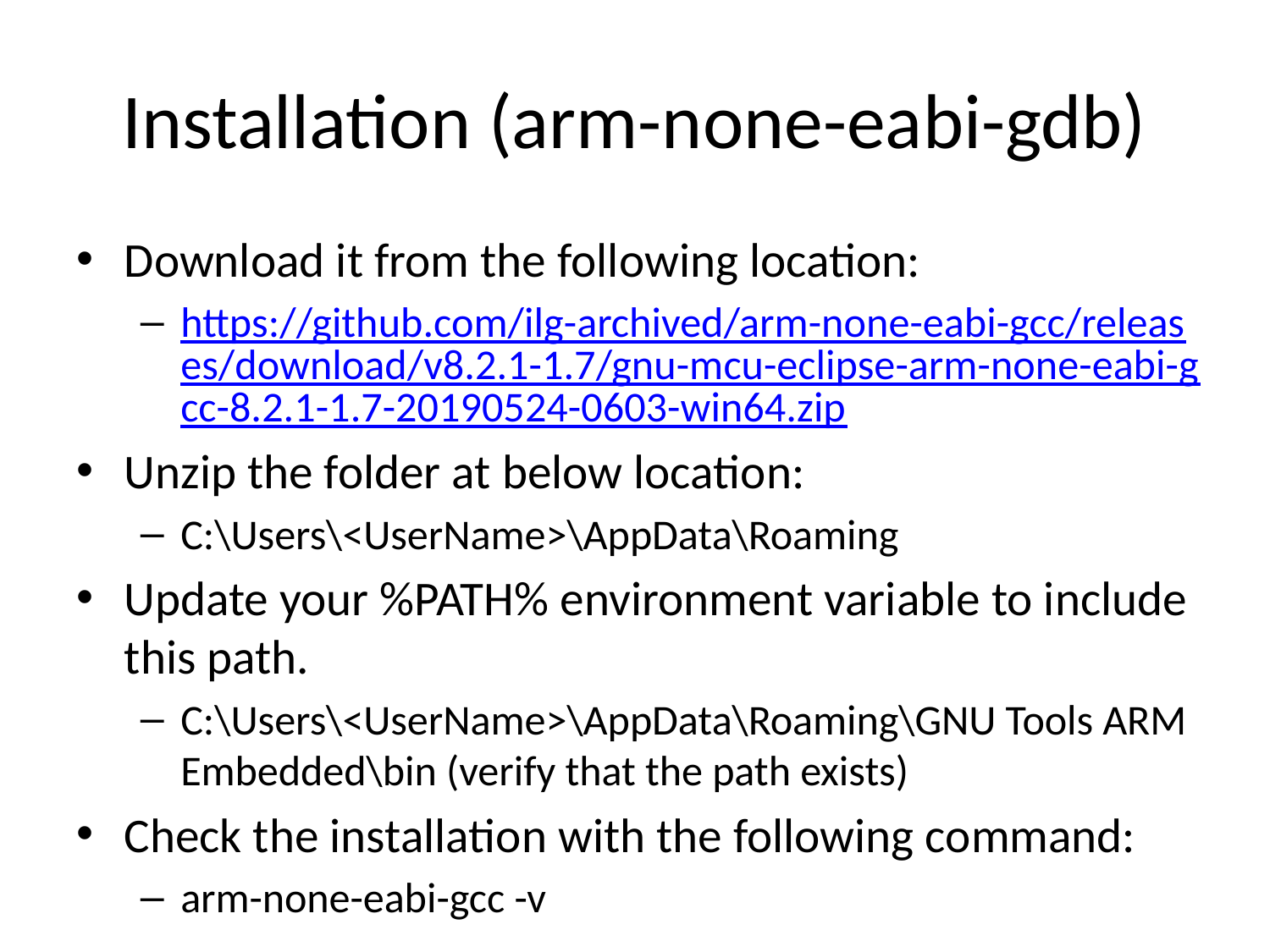

# Installation (arm-none-eabi-gdb)
Download it from the following location:
https://github.com/ilg-archived/arm-none-eabi-gcc/releases/download/v8.2.1-1.7/gnu-mcu-eclipse-arm-none-eabi-gcc-8.2.1-1.7-20190524-0603-win64.zip
Unzip the folder at below location:
C:\Users\<UserName>\AppData\Roaming
Update your %PATH% environment variable to include this path.
C:\Users\<UserName>\AppData\Roaming\GNU Tools ARM Embedded\bin (verify that the path exists)
Check the installation with the following command:
arm-none-eabi-gcc -v